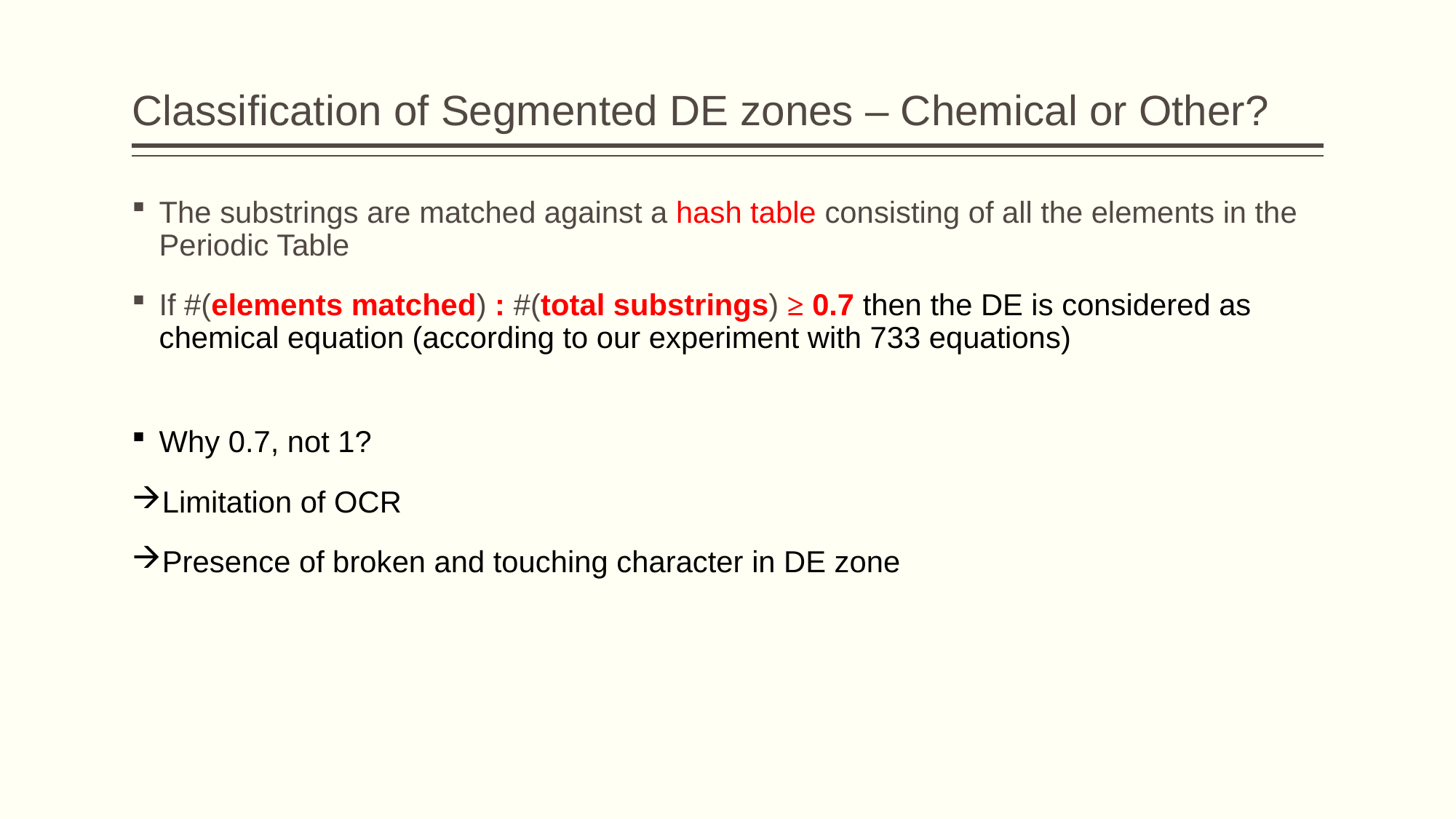

# Classification of Segmented DE zones – Chemical or Other?
The substrings are matched against a hash table consisting of all the elements in the Periodic Table
If #(elements matched) : #(total substrings) ≥ 0.7 then the DE is considered as chemical equation (according to our experiment with 733 equations)

Why 0.7, not 1?
Limitation of OCR
Presence of broken and touching character in DE zone